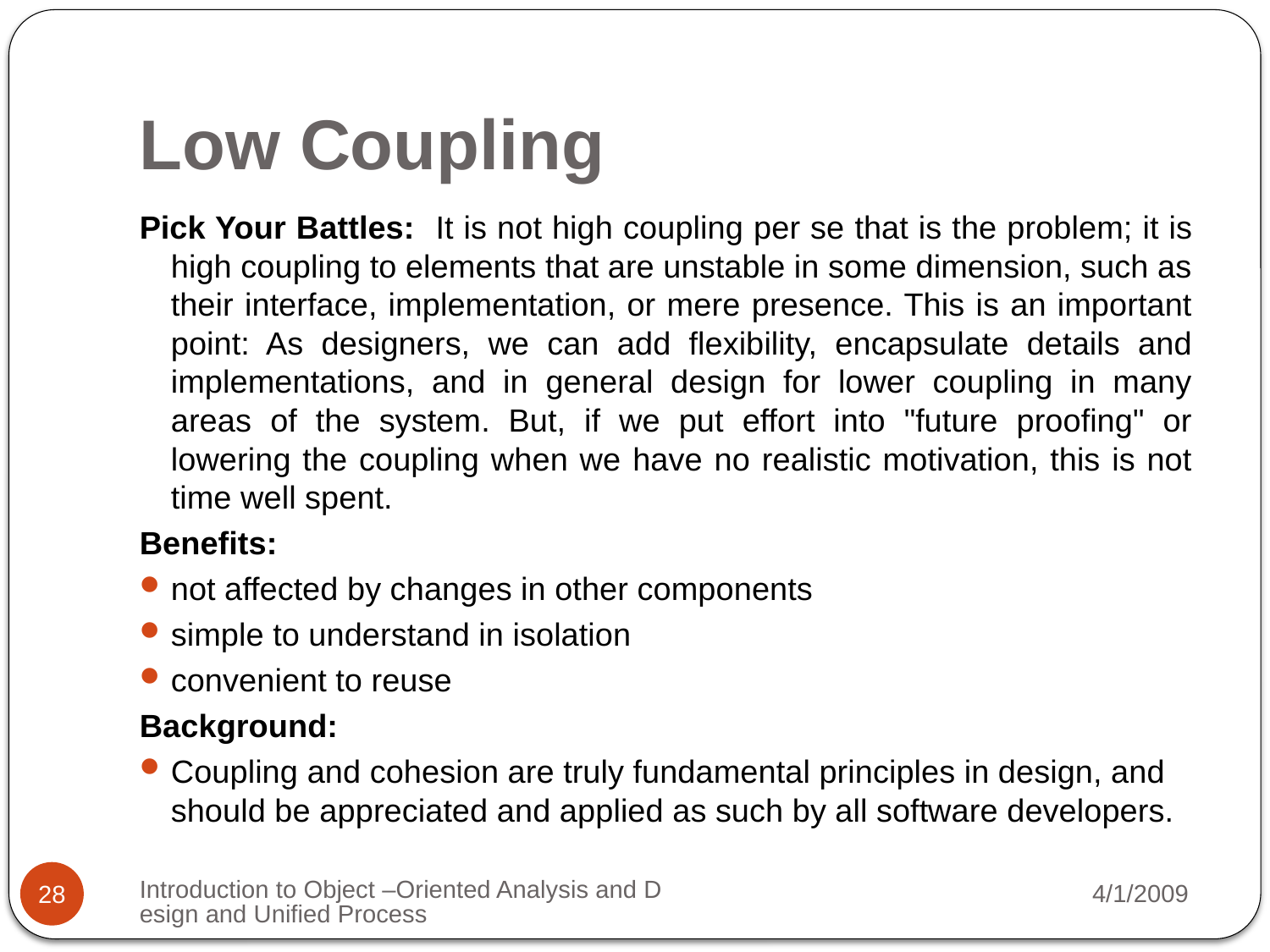

# Low Coupling
Pick Your Battles:  It is not high coupling per se that is the problem; it is high coupling to elements that are unstable in some dimension, such as their interface, implementation, or mere presence. This is an important point: As designers, we can add flexibility, encapsulate details and implementations, and in general design for lower coupling in many areas of the system. But, if we put effort into "future proofing" or lowering the coupling when we have no realistic motivation, this is not time well spent.
Benefits:
not affected by changes in other components
simple to understand in isolation
convenient to reuse
Background:
Coupling and cohesion are truly fundamental principles in design, and should be appreciated and applied as such by all software developers.
Introduction to Object –Oriented Analysis and Design and Unified Process
4/1/2009
28